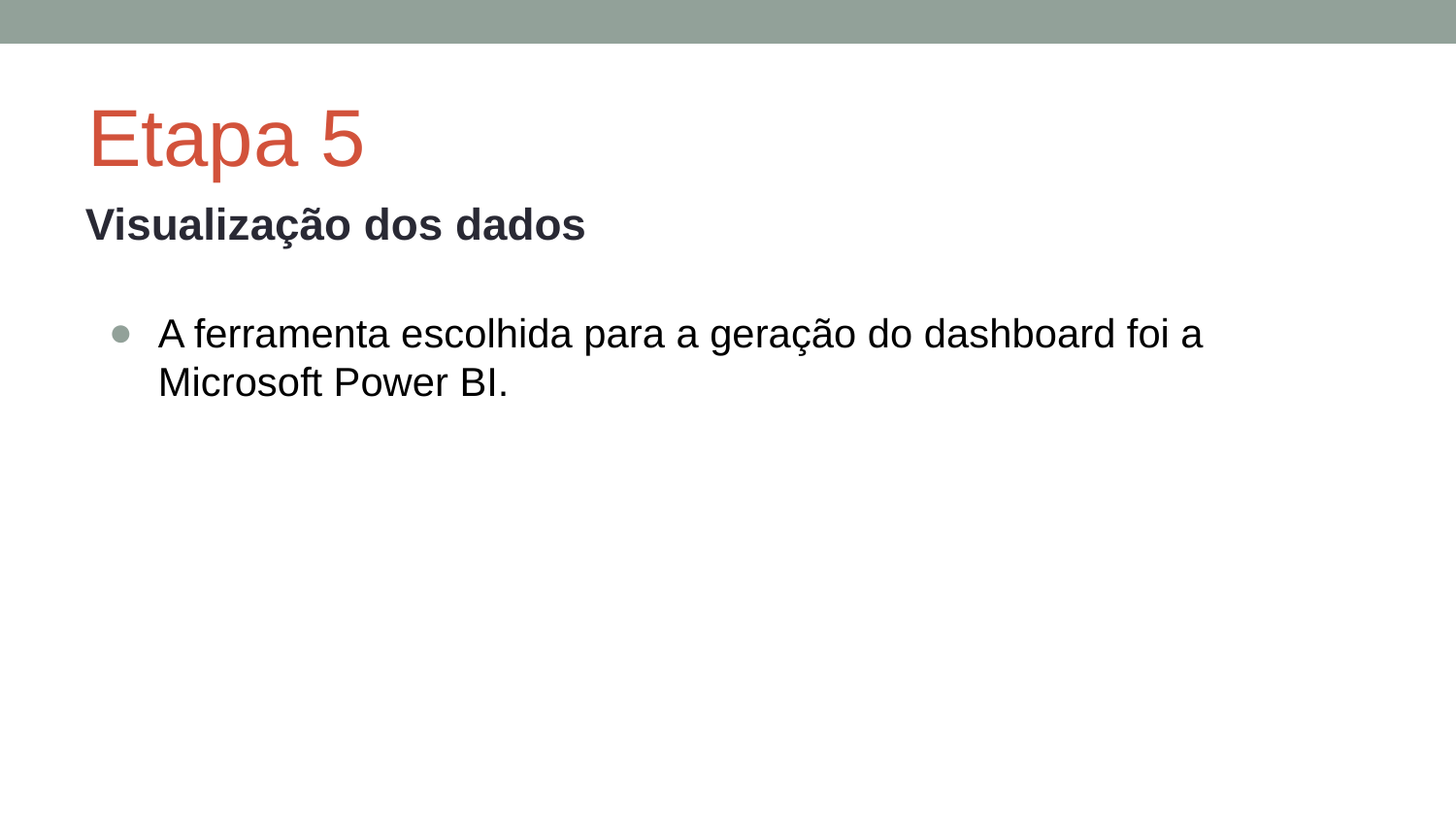

# Etapa 5
Visualização dos dados

A ferramenta escolhida para a geração do dashboard foi a     Microsoft Power BI.